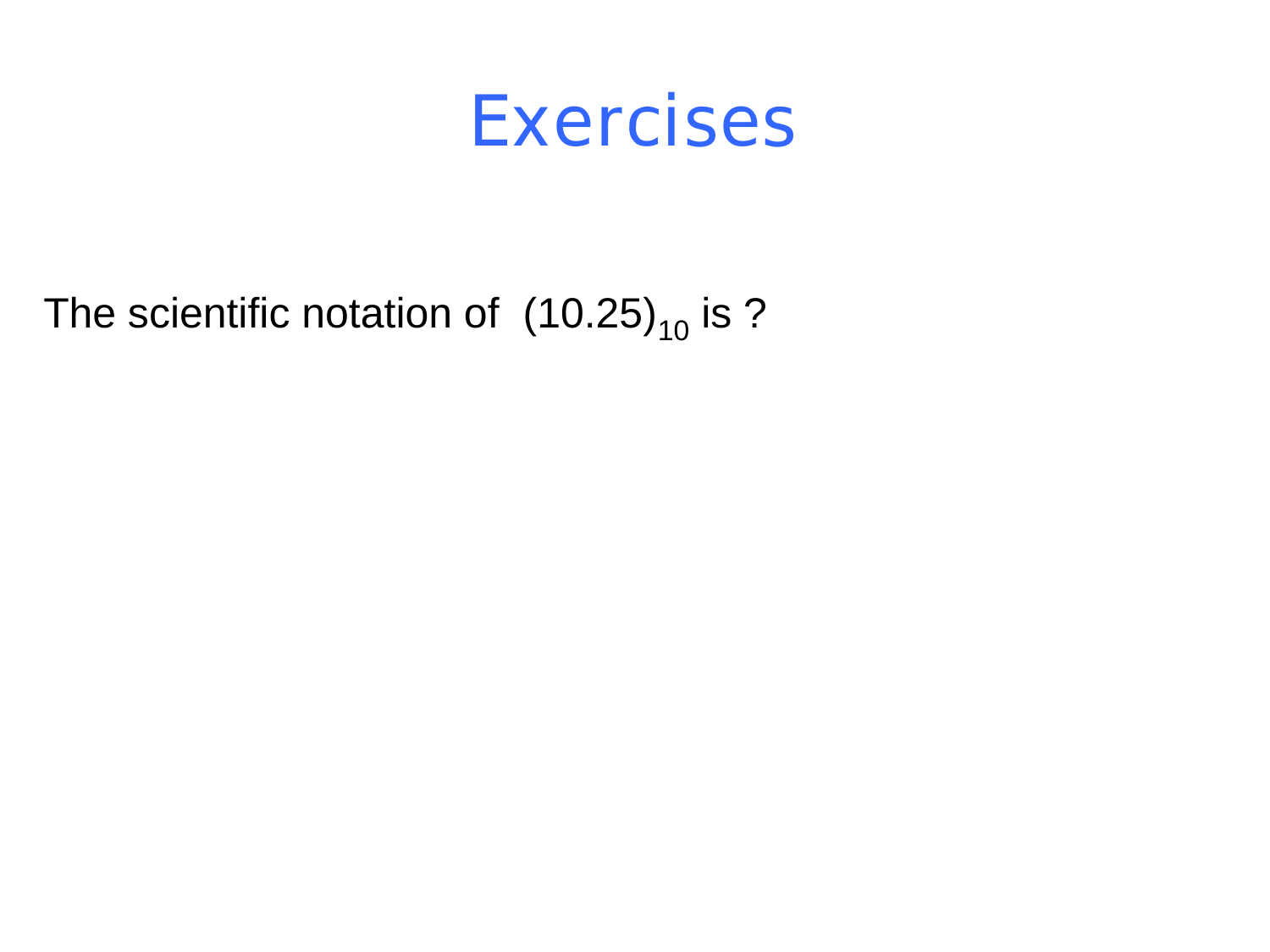

# Exercises
The scientific notation of  (10.25)10 is ?